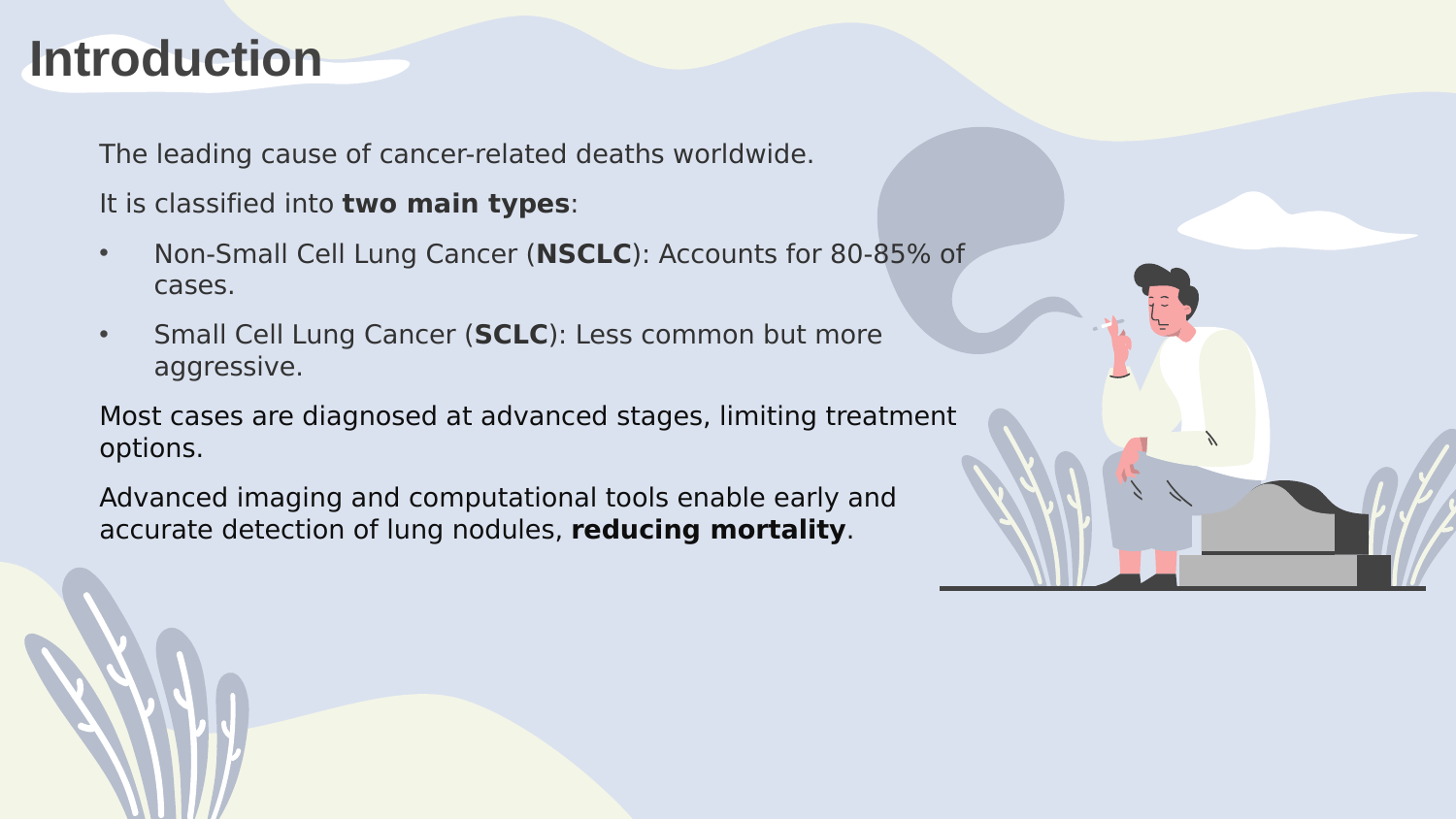

# Introduction
The leading cause of cancer-related deaths worldwide.
It is classified into two main types:
Non-Small Cell Lung Cancer (NSCLC): Accounts for 80-85% of cases.
Small Cell Lung Cancer (SCLC): Less common but more aggressive.
Most cases are diagnosed at advanced stages, limiting treatment options.
Advanced imaging and computational tools enable early and accurate detection of lung nodules, reducing mortality.